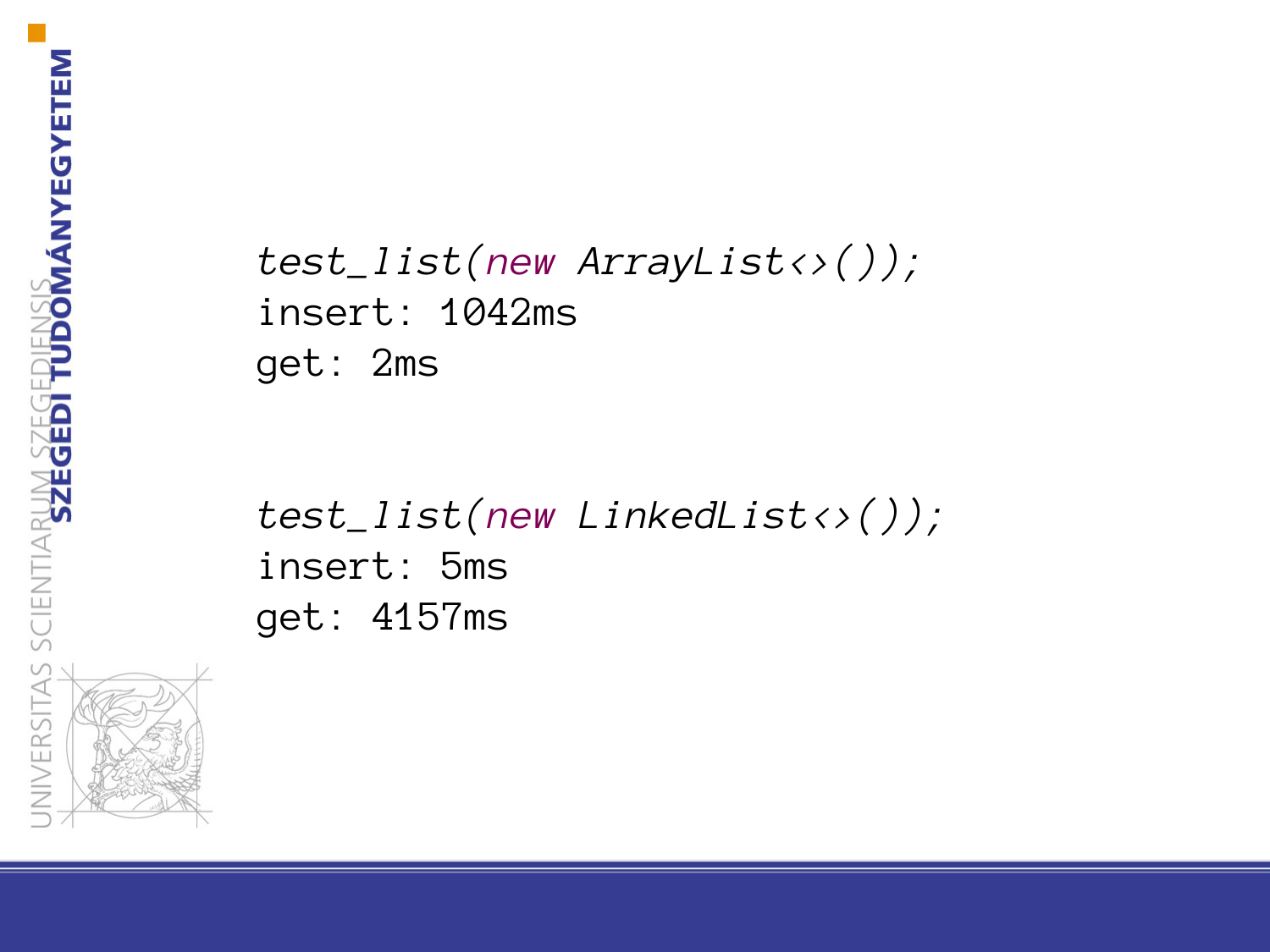

test_list(new ArrayList<>());
insert: 1042ms
get: 2ms

test_list(new LinkedList<>());
insert: 5ms
get: 4157ms